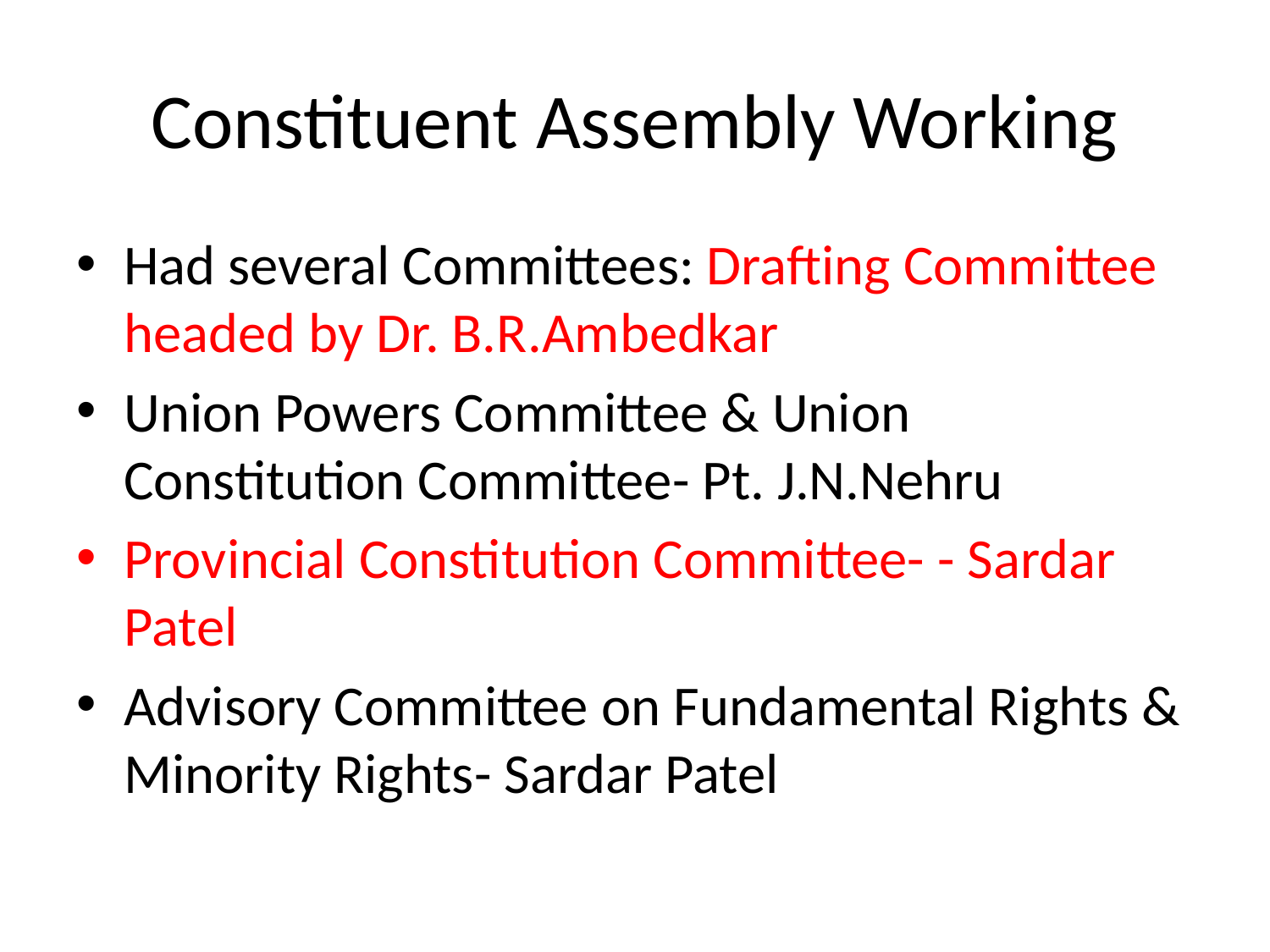

# Constituent Assembly Working
Had several Committees: Drafting Committee headed by Dr. B.R.Ambedkar
Union Powers Committee & Union Constitution Committee- Pt. J.N.Nehru
Provincial Constitution Committee- - Sardar Patel
Advisory Committee on Fundamental Rights & Minority Rights- Sardar Patel